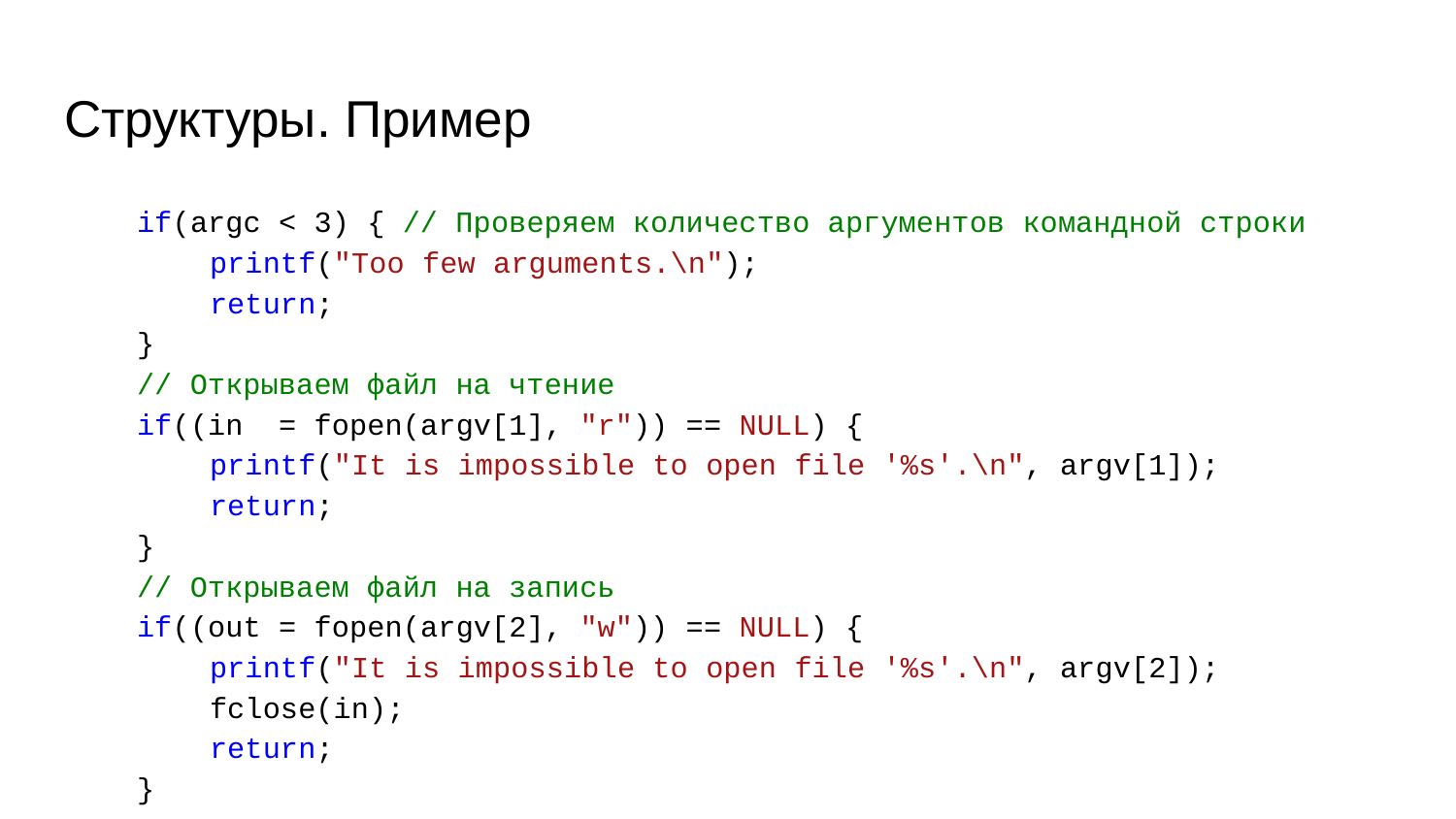

# Структуры. Пример
if(argc < 3) { // Проверяем количество аргументов командной строки
printf("Too few arguments.\n");
return;
}
// Открываем файл на чтение
if((in  = fopen(argv[1], "r")) == NULL) {
printf("It is impossible to open file '%s'.\n", argv[1]);
return;
}
// Открываем файл на запись
if((out = fopen(argv[2], "w")) == NULL) {
printf("It is impossible to open file '%s'.\n", argv[2]);
fclose(in);
return;
}